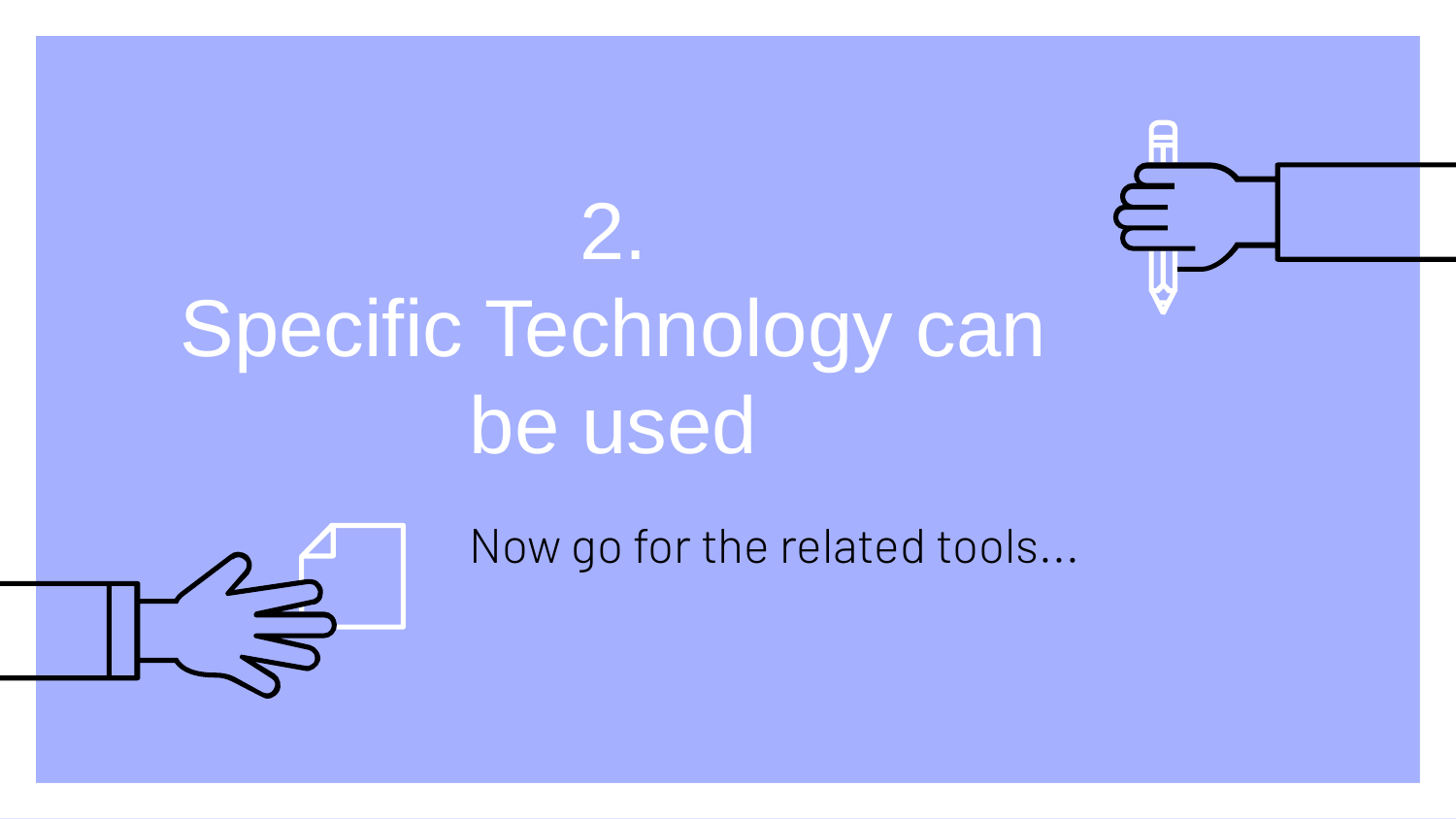

# 2.
Specific Technology can be used
Now go for the related tools...